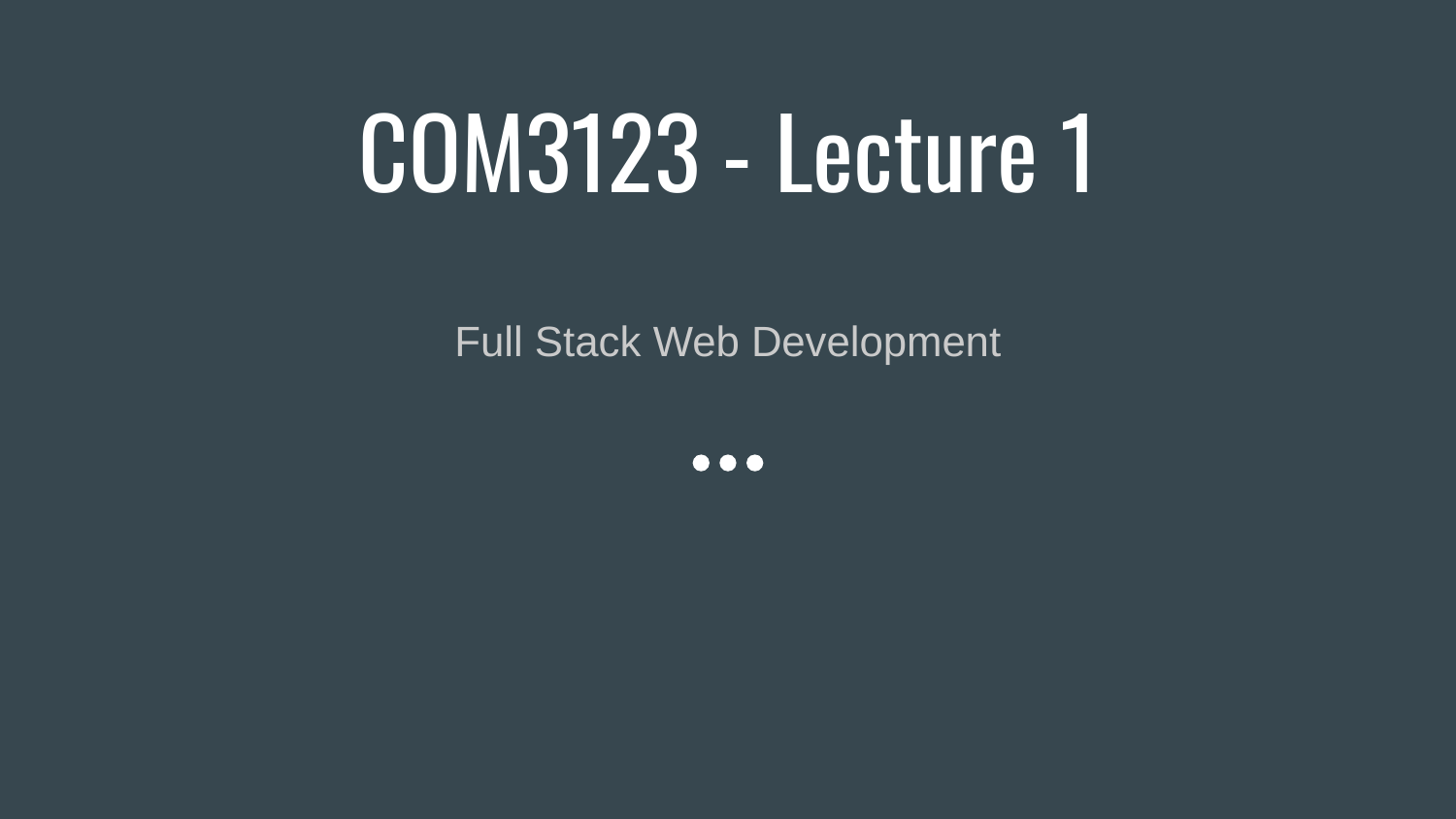

# COM3123 - Lecture 1
Full Stack Web Development